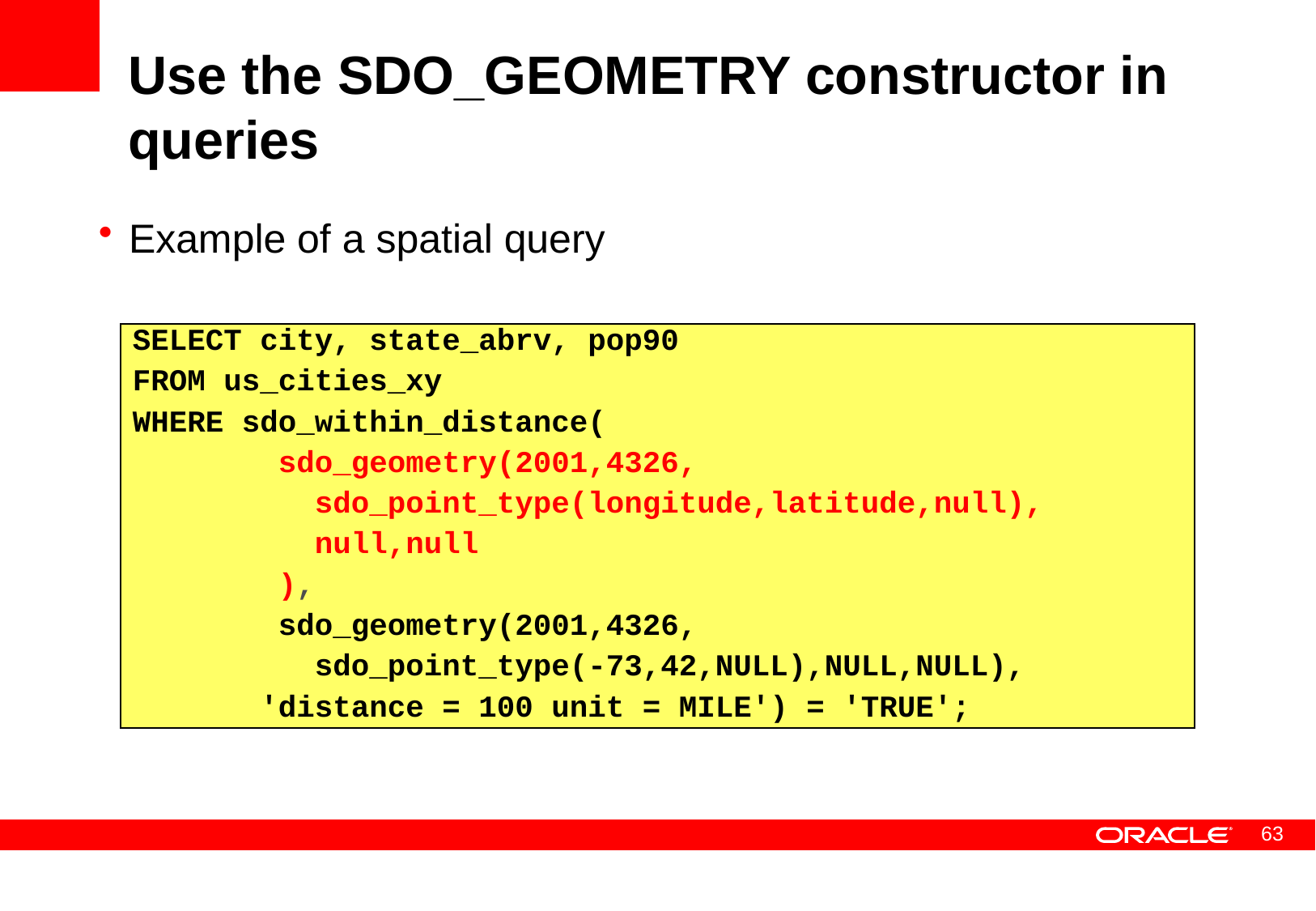

# Use the SDO_GEOMETRY constructor in queries
Example of a spatial query
SELECT city, state_abrv, pop90
FROM us_cities_xy
WHERE sdo_within_distance(
        sdo_geometry(2001,4326,
          sdo_point_type(longitude,latitude,null),
          null,null
        ),
        sdo_geometry(2001,4326,
          sdo_point_type(-73,42,NULL),NULL,NULL),
       'distance = 100 unit = MILE') = 'TRUE';